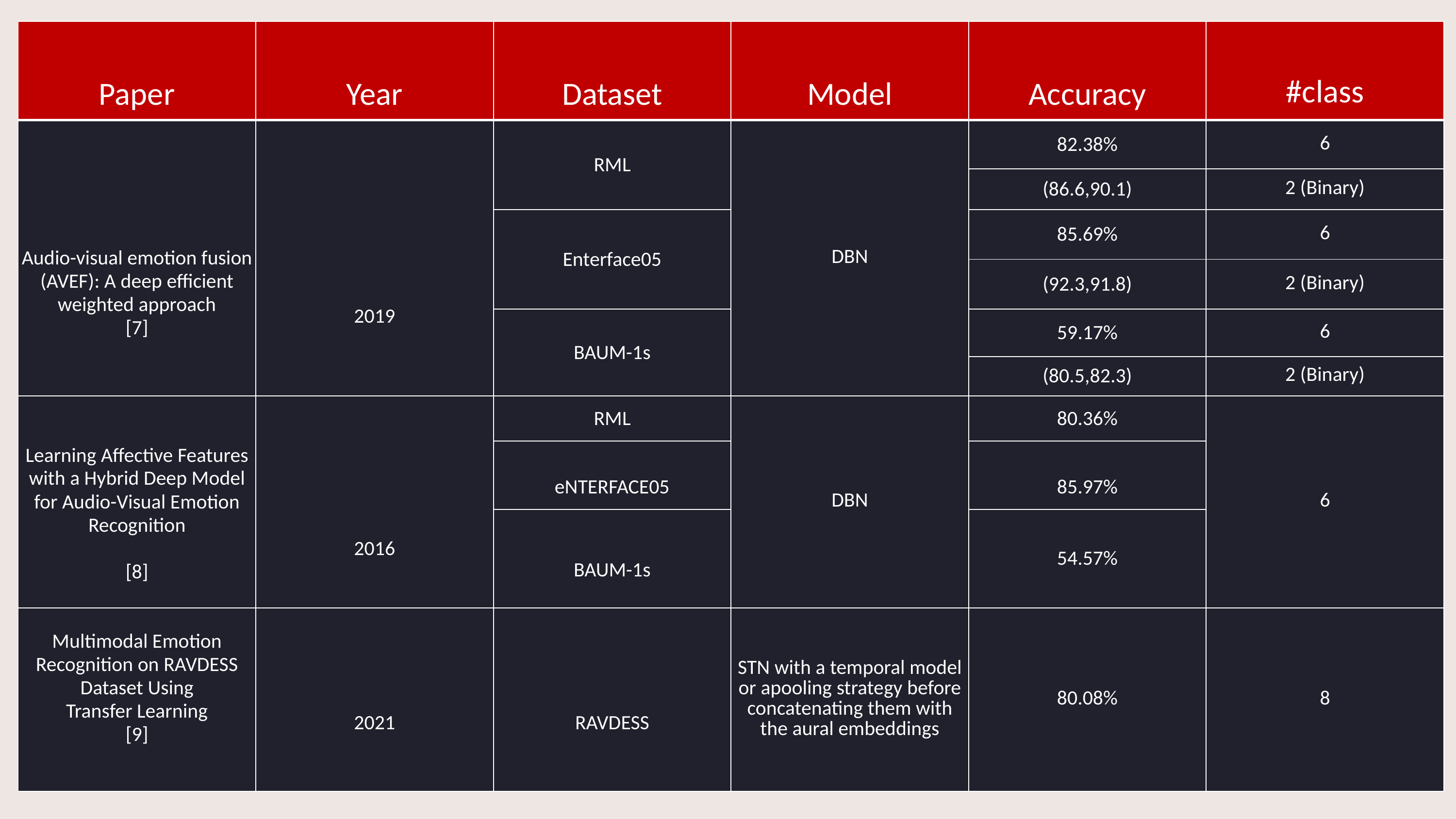

| Paper | Year | Dataset | Model | Accuracy | #class |
| --- | --- | --- | --- | --- | --- |
| Audio-visual emotion fusion (AVEF): A deep efficient weighted approach [7] | 2019 | RML | DBN | 82.38% | 6 |
|  |  |  |  | (86.6,90.1) | 2 (Binary) |
|  |  | Enterface05 |  | 85.69% | 6 |
|  |  |  |  | (92.3,91.8) | 2 (Binary) |
|  |  | BAUM-1s |  | 59.17% | 6 |
|  |  |  |  | (80.5,82.3) | 2 (Binary) |
| Learning Affective Features with a Hybrid Deep Model for Audio-Visual Emotion Recognition   [8] | 2016 | RML | DBN | 80.36% | 6 |
|  |  | eNTERFACE05 |  | 85.97% |  |
|  |  | BAUM-1s |  | 54.57% |  |
| Multimodal Emotion Recognition on RAVDESS Dataset Using Transfer Learning [9] | 2021 | RAVDESS | STN with a temporal model or apooling strategy before concatenating them with the aural embeddings | 80.08% | 8 |